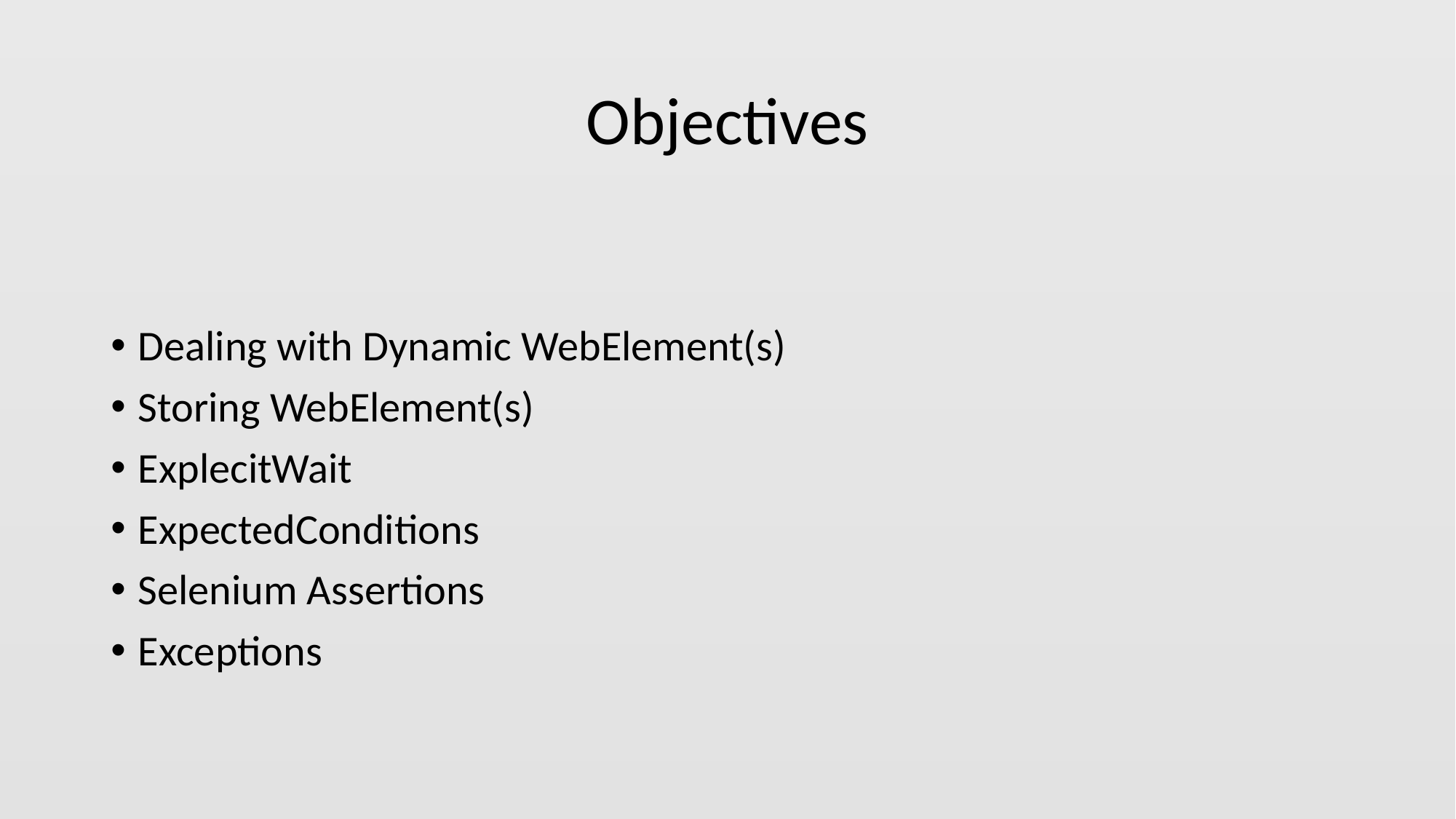

# Objectives

Dealing with Dynamic WebElement(s)
Storing WebElement(s)
ExplecitWait
ExpectedConditions
Selenium Assertions
Exceptions